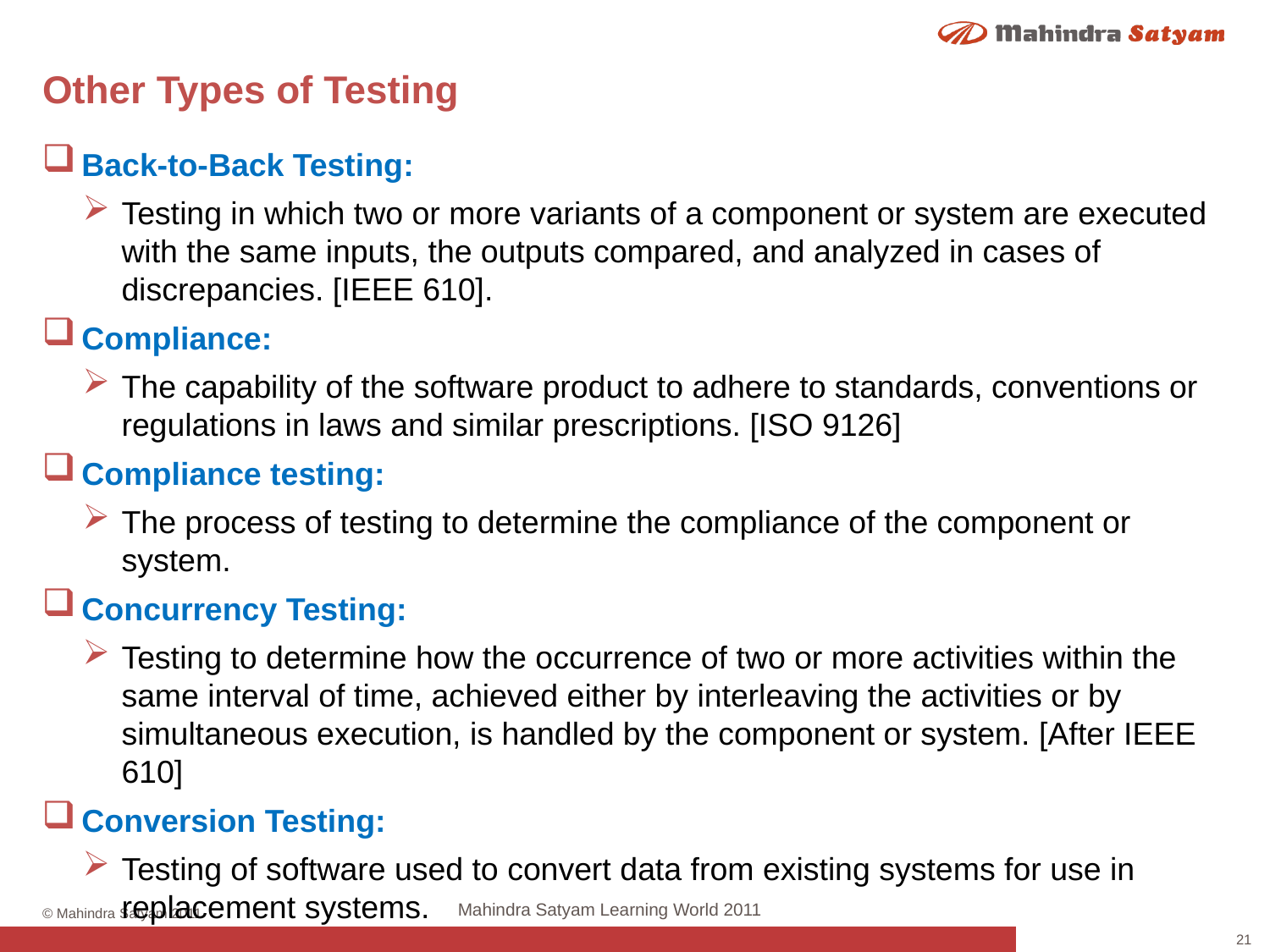

# Other Types of Testing
Back-to-Back Testing:
Testing in which two or more variants of a component or system are executed with the same inputs, the outputs compared, and analyzed in cases of discrepancies. [IEEE 610].
Compliance:
The capability of the software product to adhere to standards, conventions or regulations in laws and similar prescriptions. [ISO 9126]
Compliance testing:
The process of testing to determine the compliance of the component or system.
Concurrency Testing:
Testing to determine how the occurrence of two or more activities within the same interval of time, achieved either by interleaving the activities or by simultaneous execution, is handled by the component or system. [After IEEE 610]
Conversion Testing:
Testing of software used to convert data from existing systems for use in replacement systems.